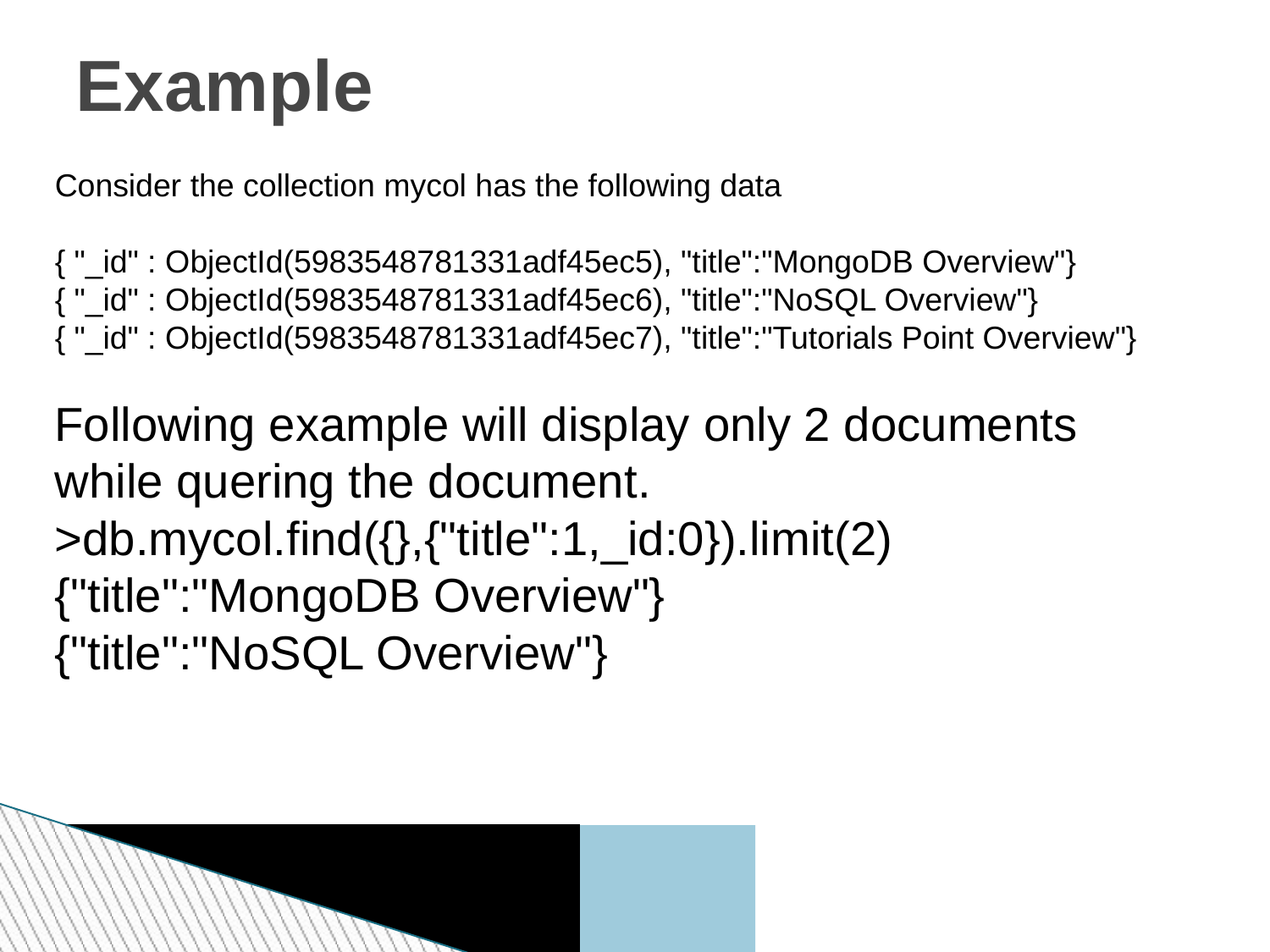

Example
Consider the collection mycol has the following data

{ "_id" : ObjectId(5983548781331adf45ec5), "title":"MongoDB Overview"}
{ "_id" : ObjectId(5983548781331adf45ec6), "title":"NoSQL Overview"}
{ "_id" : ObjectId(5983548781331adf45ec7), "title":"Tutorials Point Overview"}

Following example will display only 2 documents while quering the document.
>db.mycol.find({},{"title":1,_id:0}).limit(2)
{"title":"MongoDB Overview"}
{"title":"NoSQL Overview"}